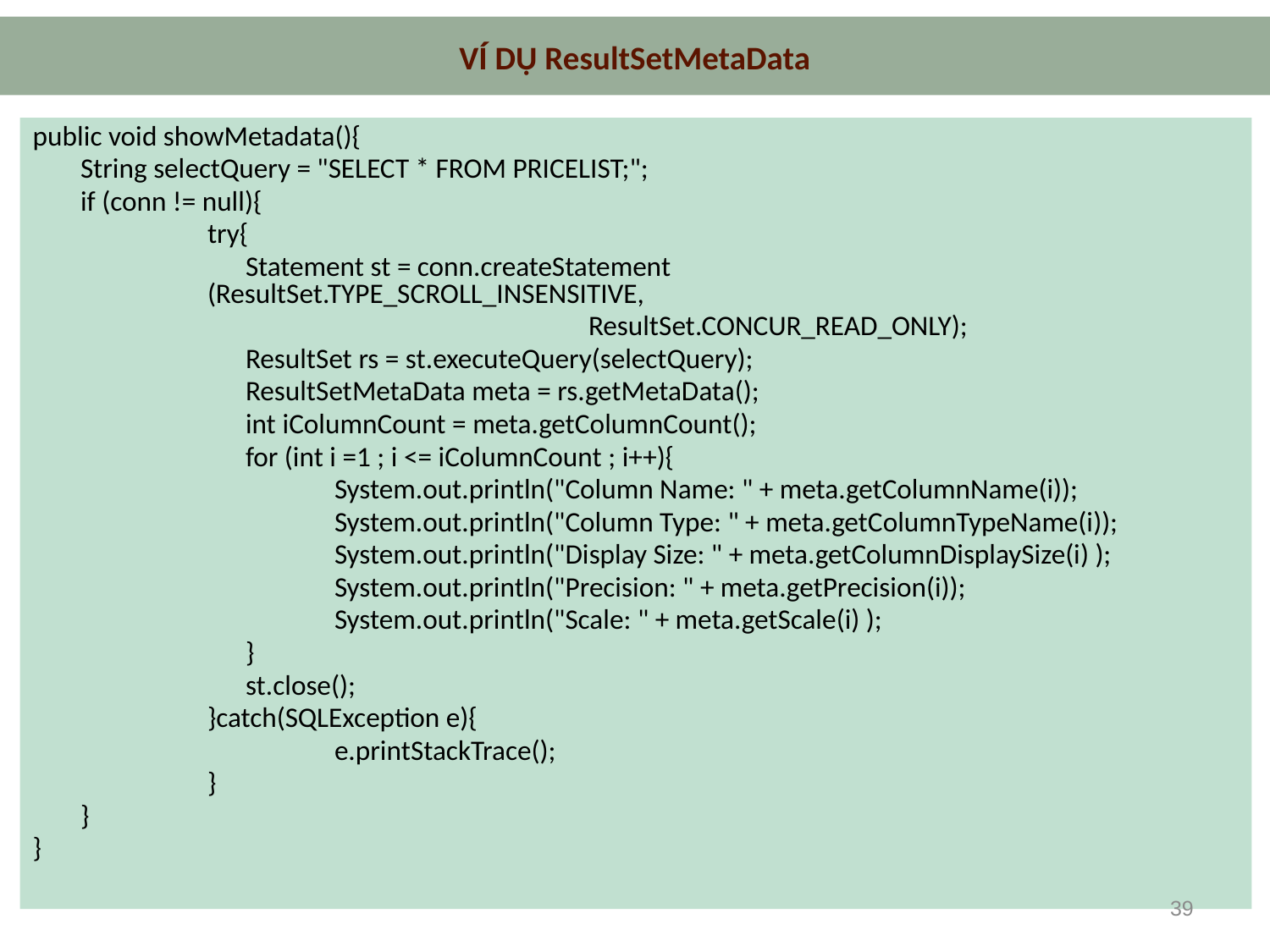

# VÍ DỤ ResultSetMetaData
public void showMetadata(){
	String selectQuery = "SELECT * FROM PRICELIST;";
	if (conn != null){
		try{
		      Statement st = conn.createStatement 						(ResultSet.TYPE_SCROLL_INSENSITIVE,
					ResultSet.CONCUR_READ_ONLY);
		      ResultSet rs = st.executeQuery(selectQuery);
		      ResultSetMetaData meta = rs.getMetaData();
		      int iColumnCount = meta.getColumnCount();
		      for (int i =1 ; i <= iColumnCount ; i++){
			System.out.println("Column Name: " + meta.getColumnName(i));
			System.out.println("Column Type: " + meta.getColumnTypeName(i));
			System.out.println("Display Size: " + meta.getColumnDisplaySize(i) );
			System.out.println("Precision: " + meta.getPrecision(i));
			System.out.println("Scale: " + meta.getScale(i) );
		      }
		      st.close();
		}catch(SQLException e){
			e.printStackTrace();
		}
	}
}
39